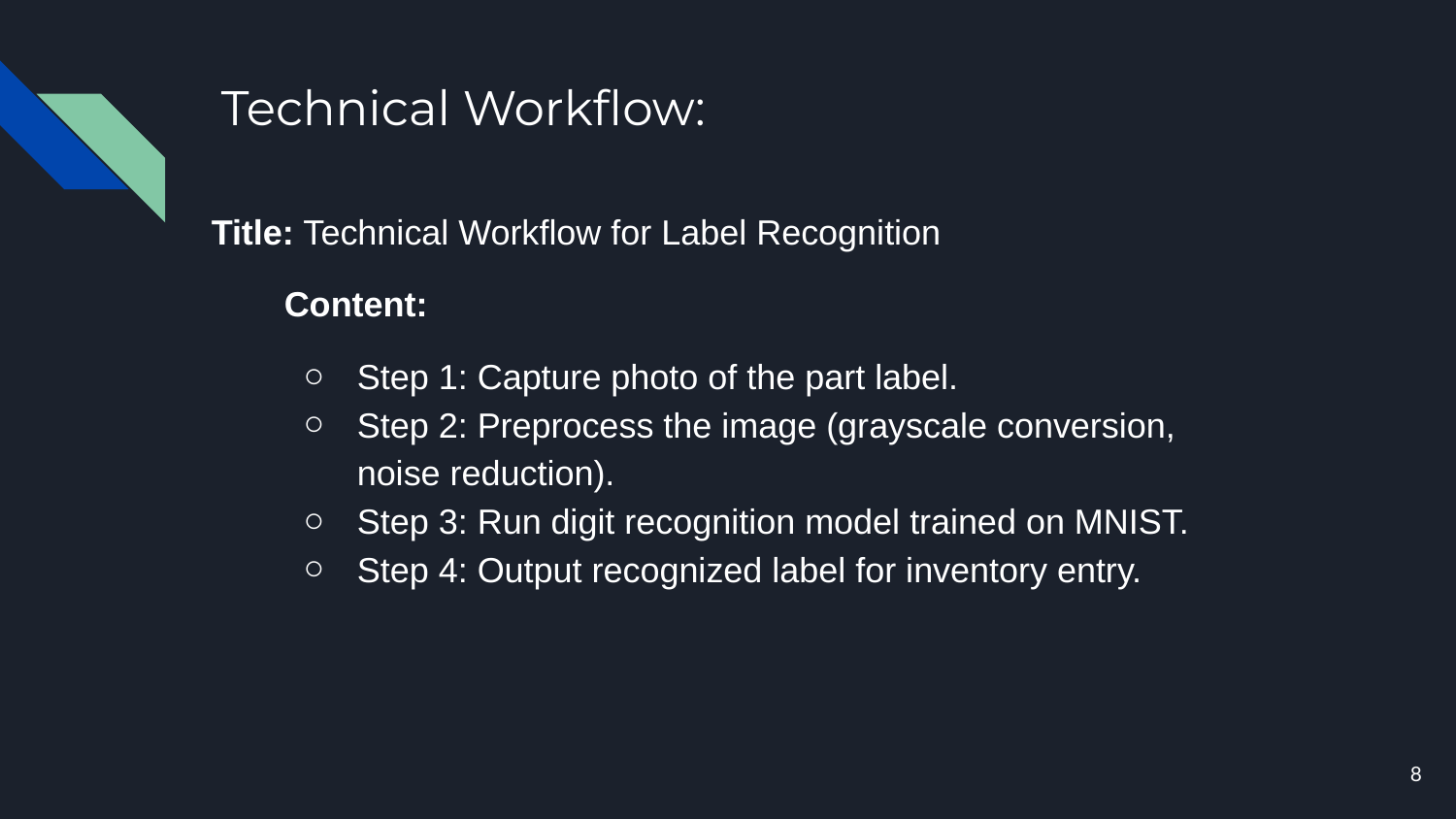

# Technical Workflow:
Title: Technical Workflow for Label Recognition
Content:
Step 1: Capture photo of the part label.
Step 2: Preprocess the image (grayscale conversion, noise reduction).
Step 3: Run digit recognition model trained on MNIST.
Step 4: Output recognized label for inventory entry.

8